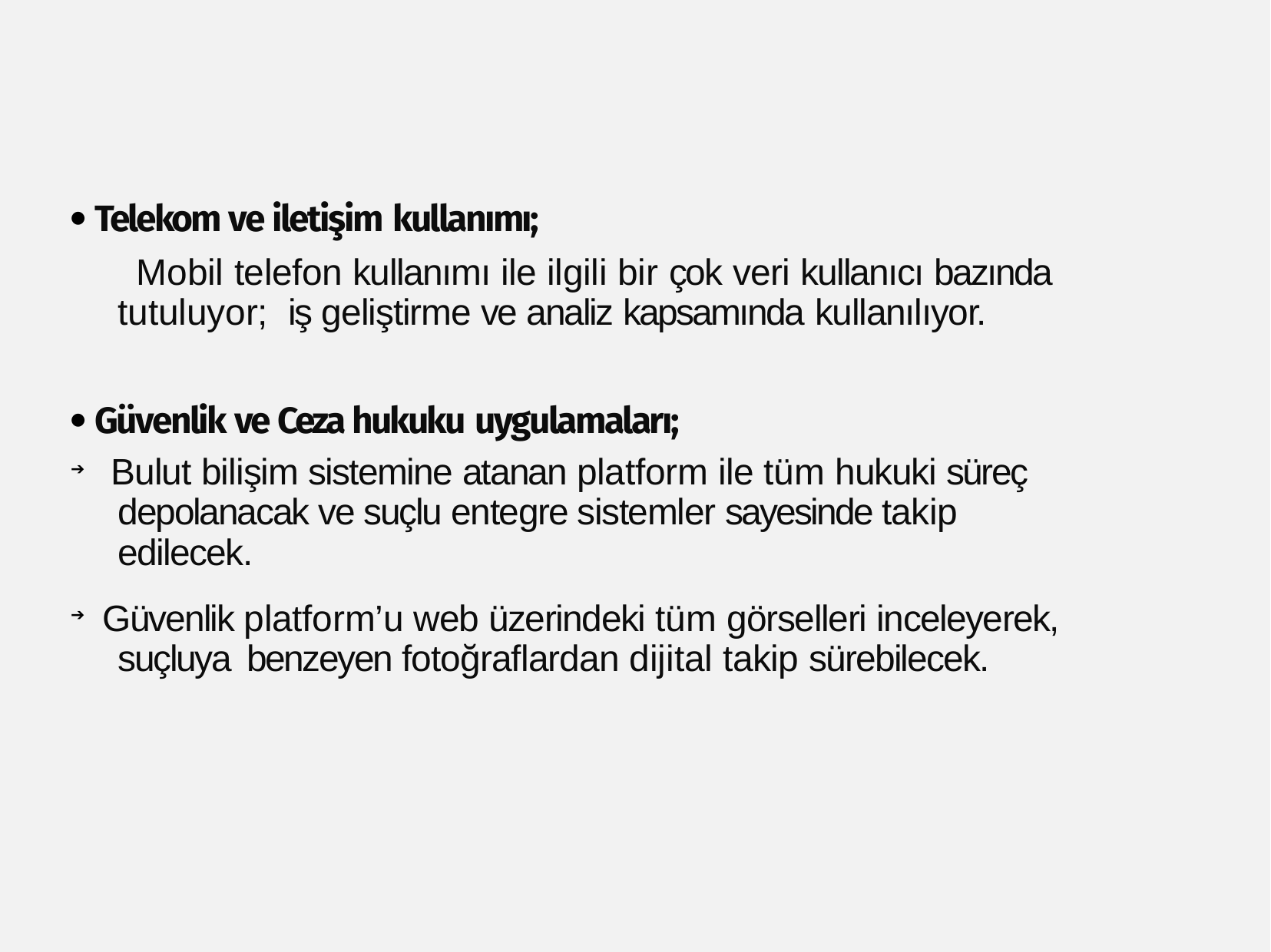

Telekom ve iletişim kullanımı;
Mobil telefon kullanımı ile ilgili bir çok veri kullanıcı bazında tutuluyor;  iş geliştirme ve analiz kapsamında kullanılıyor.

Güvenlik ve Ceza hukuku uygulamaları;
Bulut bilişim sistemine atanan platform ile tüm hukuki süreç  depolanacak ve suçlu entegre sistemler sayesinde takip edilecek.
➔
Güvenlik platform’u web üzerindeki tüm görselleri inceleyerek, suçluya  benzeyen fotoğraflardan dijital takip sürebilecek.
➔